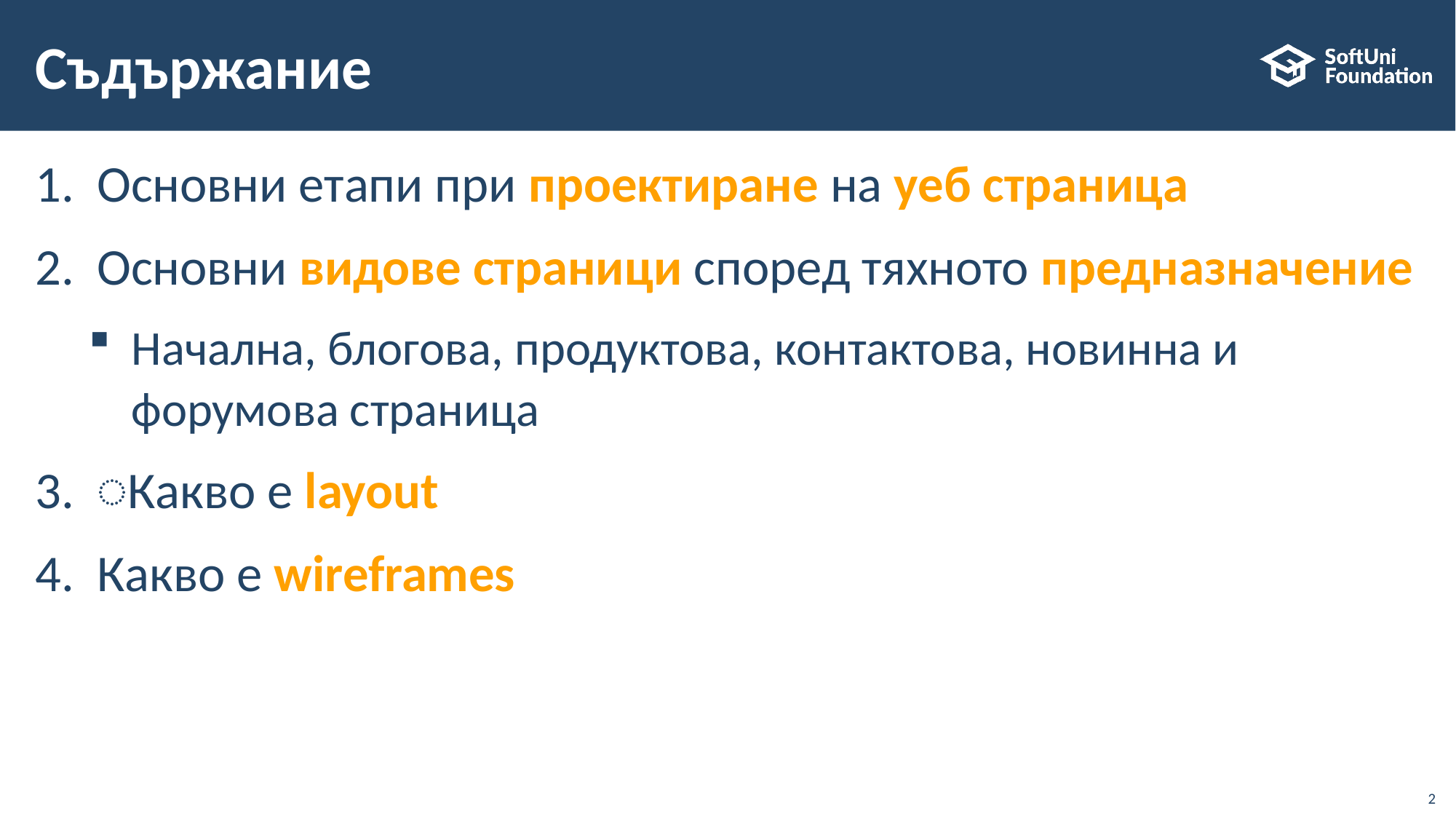

# Съдържание
Основни етапи при проектиране на уеб страница
Основни видове страници според тяхното предназначение
Начална, блогова, продуктова, контактова, новинна и форумова страница
͏Какво е layout
Какво е wireframes
2